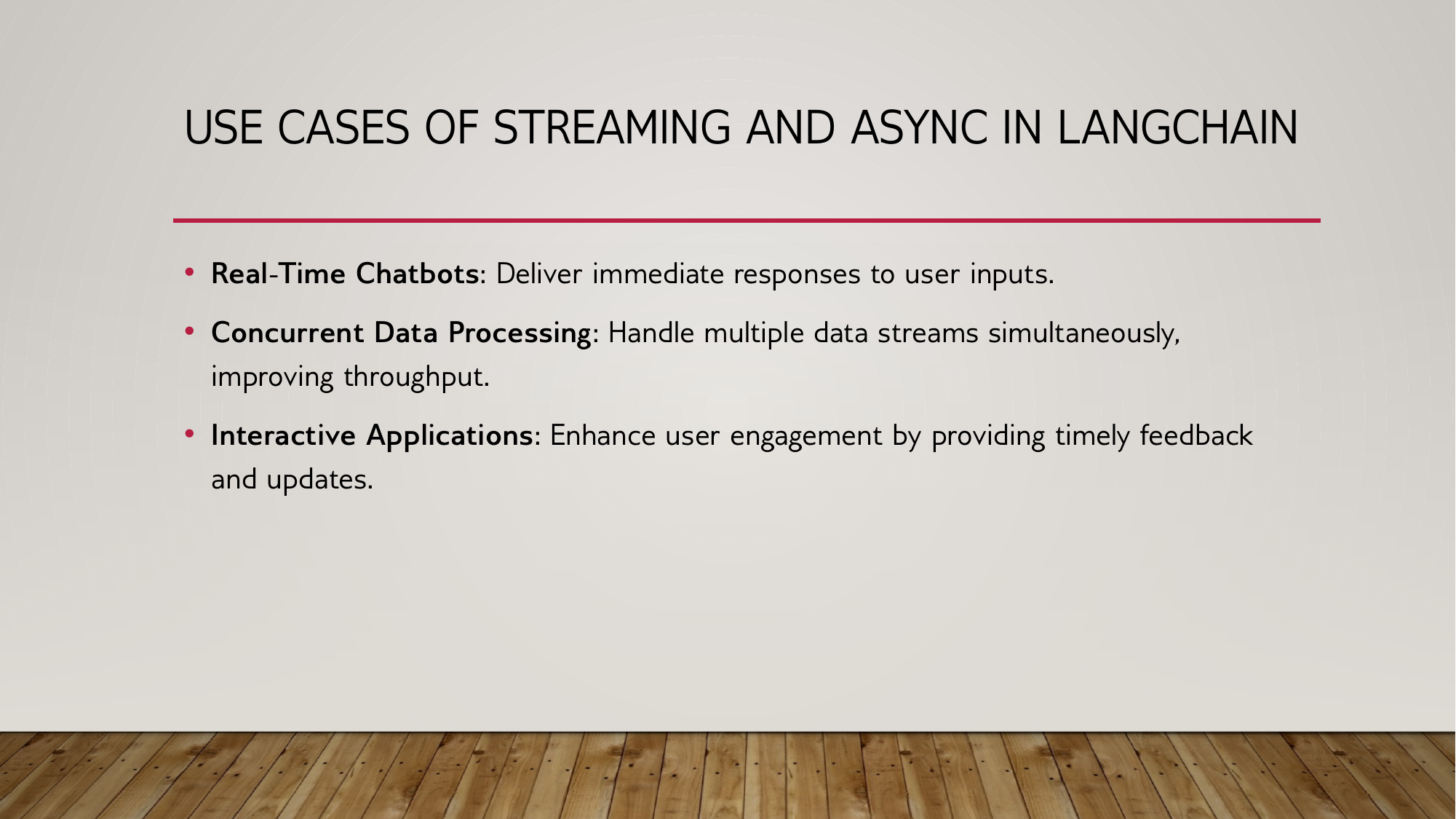

# Use Cases of Streaming and Async in LangChain
Real-Time Chatbots: Deliver immediate responses to user inputs.​
Concurrent Data Processing: Handle multiple data streams simultaneously, improving throughput.​
Interactive Applications: Enhance user engagement by providing timely feedback and updates.​